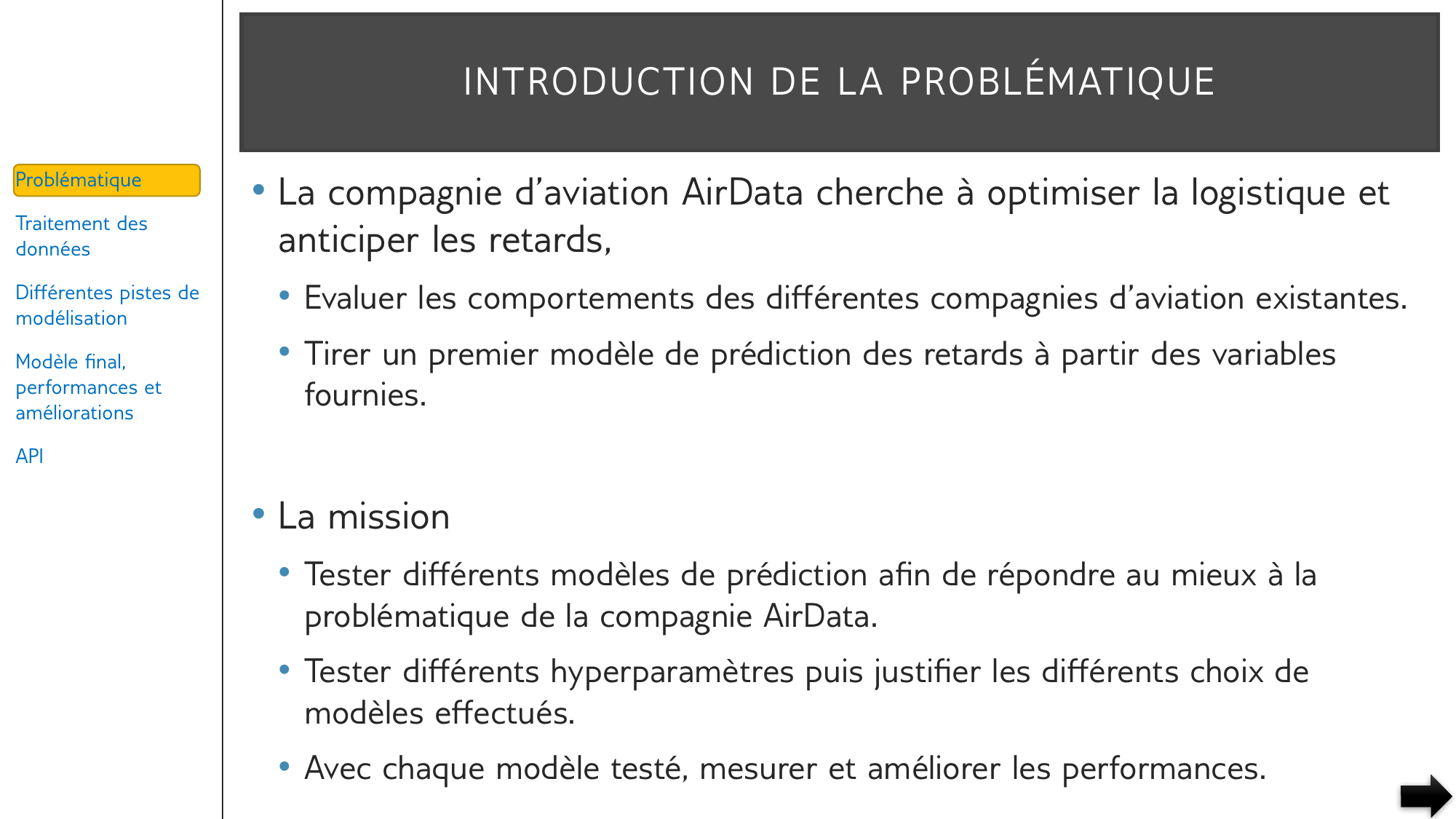

# Introduction de la problématique
La compagnie d’aviation AirData cherche à optimiser la logistique et anticiper les retards,
Evaluer les comportements des différentes compagnies d’aviation existantes.
Tirer un premier modèle de prédiction des retards à partir des variables fournies.

La mission
Tester différents modèles de prédiction afin de répondre au mieux à la problématique de la compagnie AirData.
Tester différents hyperparamètres puis justifier les différents choix de modèles effectués.
Avec chaque modèle testé, mesurer et améliorer les performances.